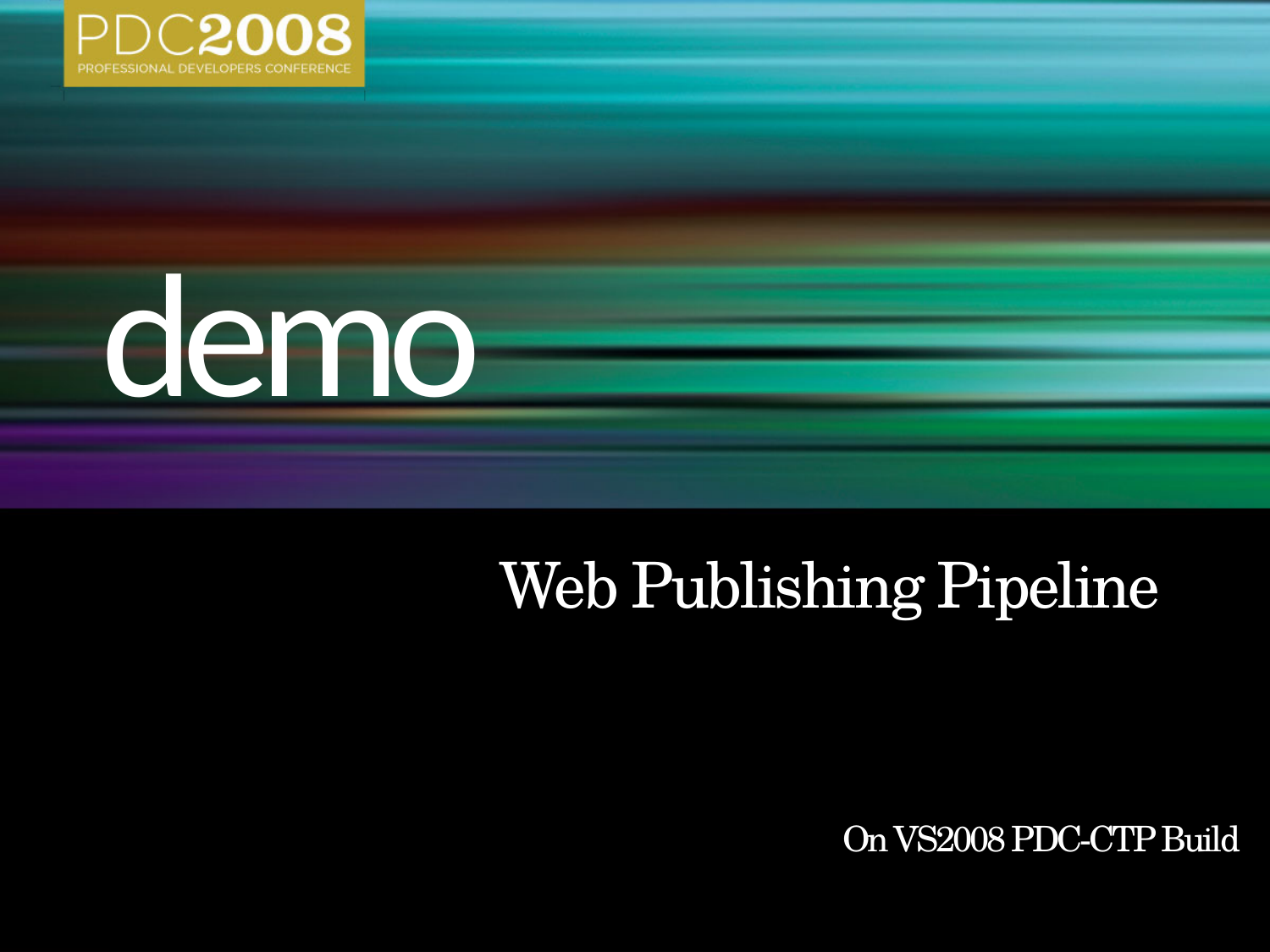

demo
# Web Publishing Pipeline
On VS2008 PDC-CTP Build